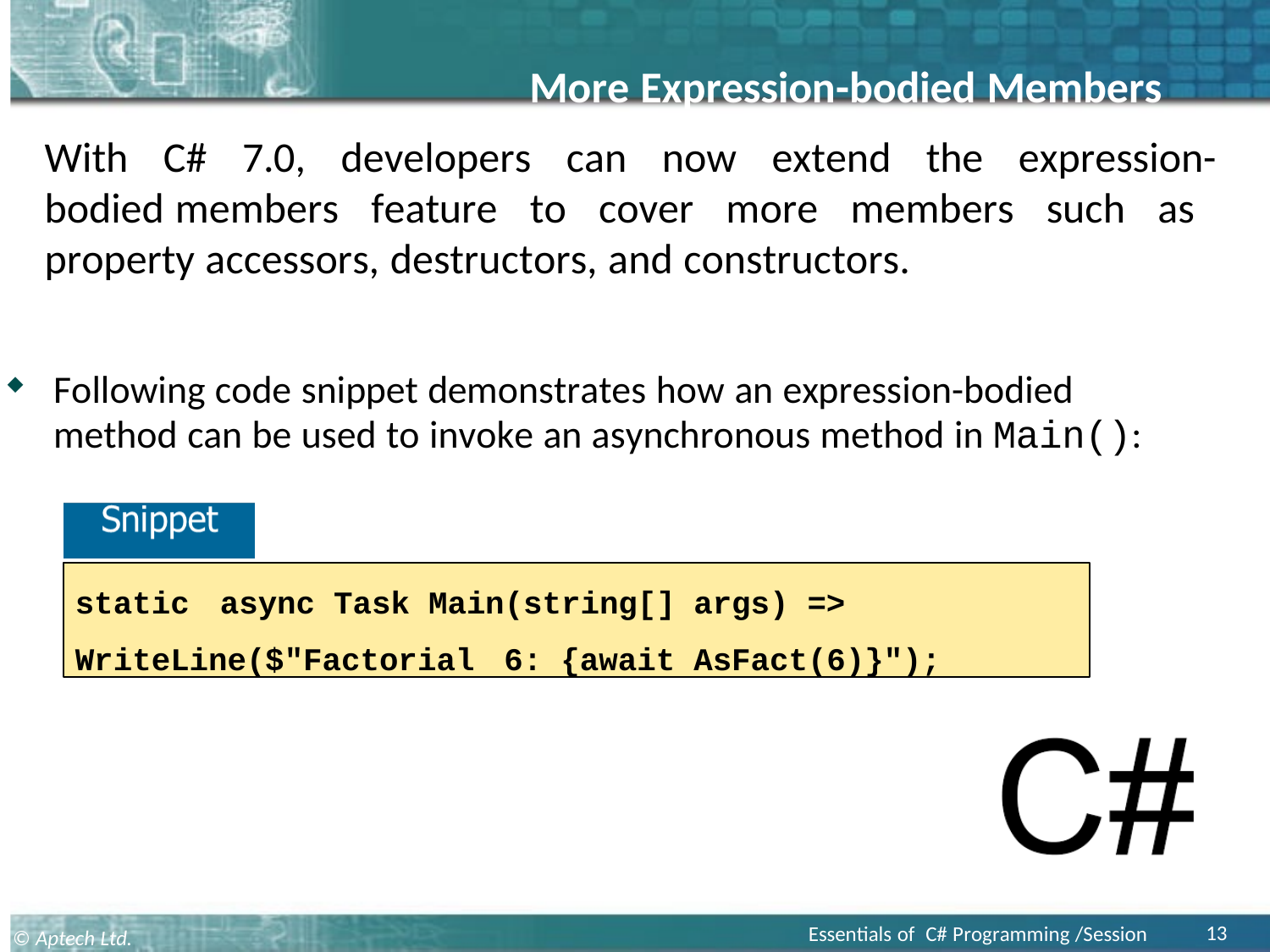

# More Expression-bodied Members
With  C#  7.0,  developers  can  now  extend  the  expression-bodied members   feature   to   cover   more   members   such   as   property accessors, destructors, and constructors.

Following code snippet demonstrates how an expression-bodied method can be used to invoke an asynchronous method in Main():

static	async	Task	Main(string[]	args)	=> WriteLine($"Factorial	6:	{await	AsFact(6)}");

13
Essentials of  C# Programming /Session 17
© Aptech Ltd.